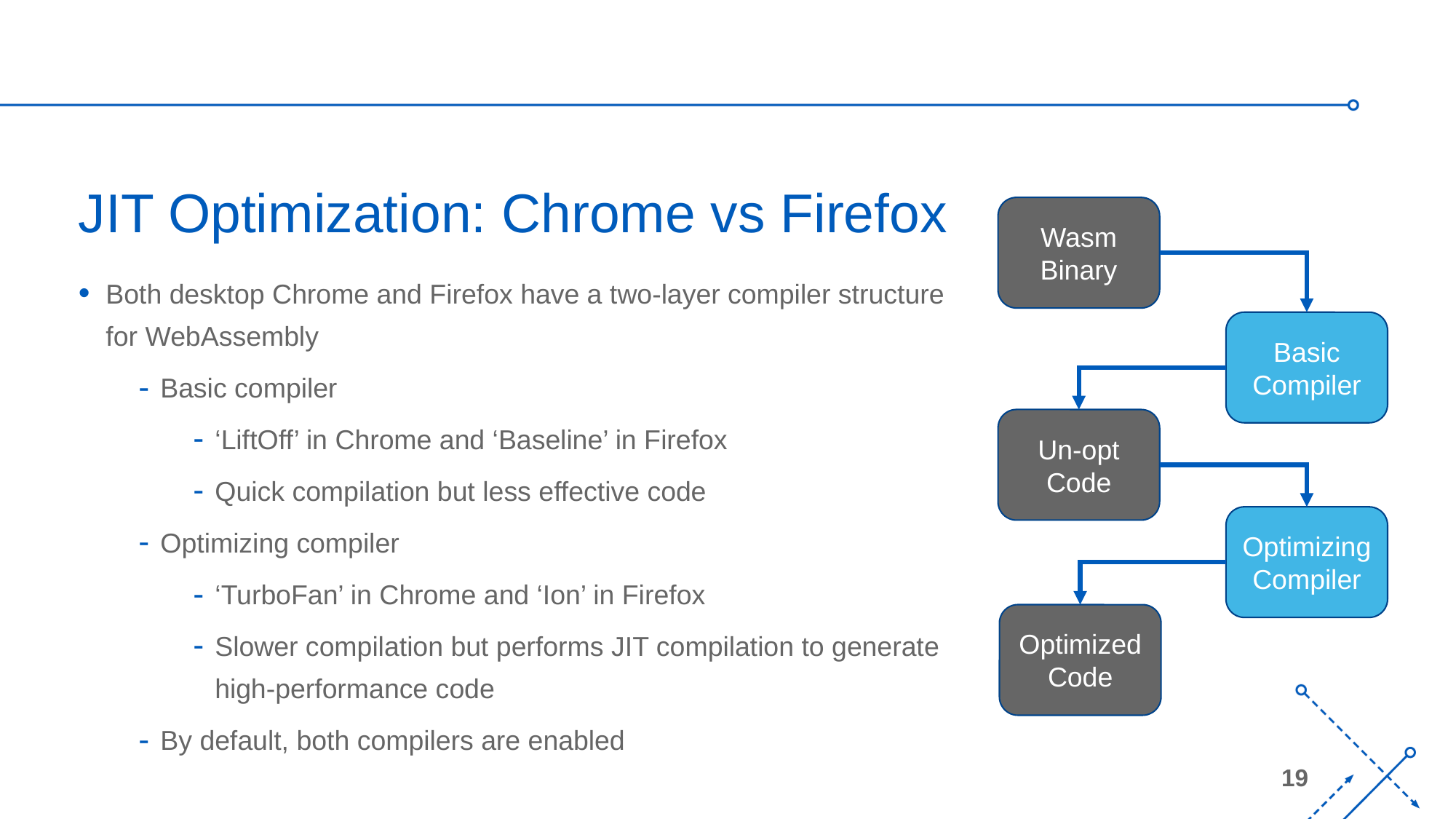

# JIT Optimization: Chrome vs Firefox
Wasm Binary
Both desktop Chrome and Firefox have a two-layer compiler structure for WebAssembly
Basic compiler
‘LiftOff’ in Chrome and ‘Baseline’ in Firefox
Quick compilation but less effective code
Optimizing compiler
‘TurboFan’ in Chrome and ‘Ion’ in Firefox
Slower compilation but performs JIT compilation to generate high-performance code
By default, both compilers are enabled
Basic Compiler
Un-opt Code
Optimizing Compiler
Optimized Code